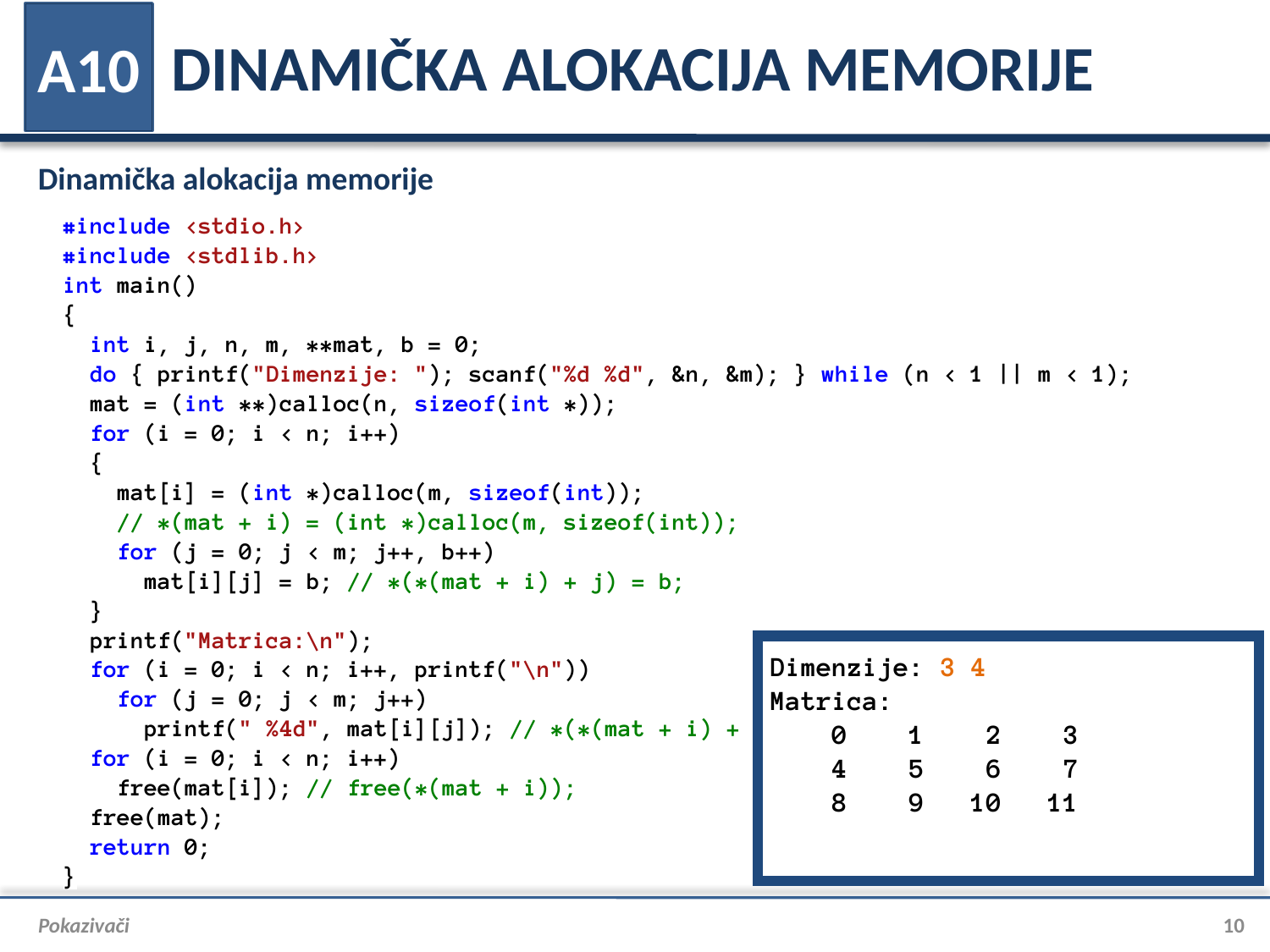

# DINAMIČKA ALOKACIJA MEMORIJE
A10
Dinamička alokacija memorije
#include <stdio.h>
#include <stdlib.h>
int main()
{
  int i, j, n, m, **mat, b = 0;
  do { printf("Dimenzije: "); scanf("%d %d", &n, &m); } while (n < 1 || m < 1);
  mat = (int **)calloc(n, sizeof(int *));
  for (i = 0; i < n; i++)
  {
    mat[i] = (int *)calloc(m, sizeof(int));
    // *(mat + i) = (int *)calloc(m, sizeof(int));
    for (j = 0; j < m; j++, b++)
      mat[i][j] = b; // *(*(mat + i) + j) = b;
  }
  printf("Matrica:\n");
  for (i = 0; i < n; i++, printf("\n"))
    for (j = 0; j < m; j++)
      printf(" %4d", mat[i][j]); // *(*(mat + i) + j))
  for (i = 0; i < n; i++)
    free(mat[i]); // free(*(mat + i));
  free(mat);
  return 0;
}
Dimenzije: 3 4
Matrica:
    0    1    2    3
    4    5    6    7
    8    9   10   11
Pokazivači
10